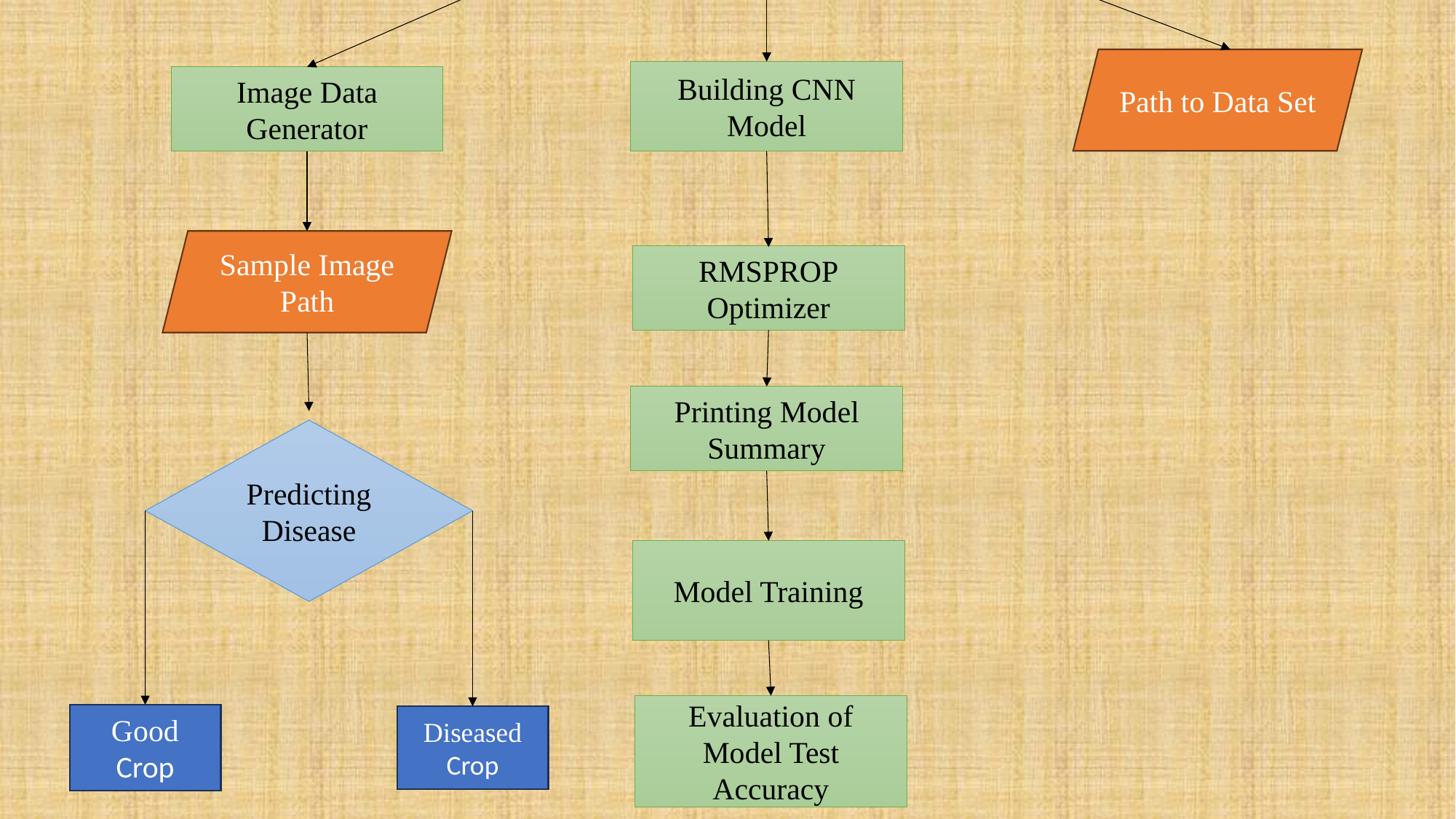

Importing packages
Path to Data Set
Building CNN Model
Image Data Generator
Sample Image Path
RMSPROP
Optimizer
Printing Model Summary
Predicting
Disease
Model Training
Evaluation of Model Test Accuracy
Good Crop
Diseased Crop